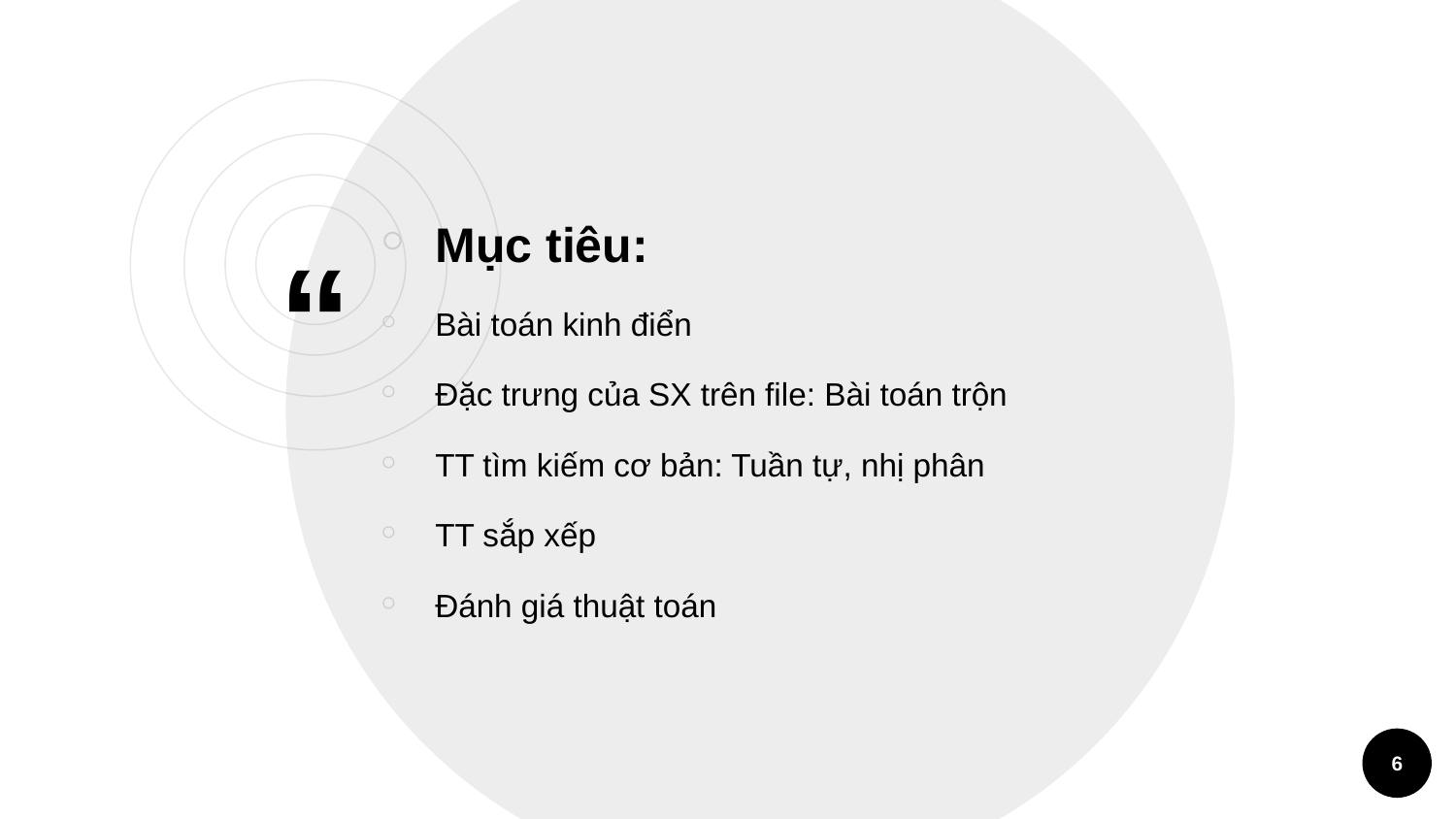

Mục tiêu:
 Bài toán kinh điển
 Đặc trưng của SX trên file: Bài toán trộn
 TT tìm kiếm cơ bản: Tuần tự, nhị phân
 TT sắp xếp
 Đánh giá thuật toán
6